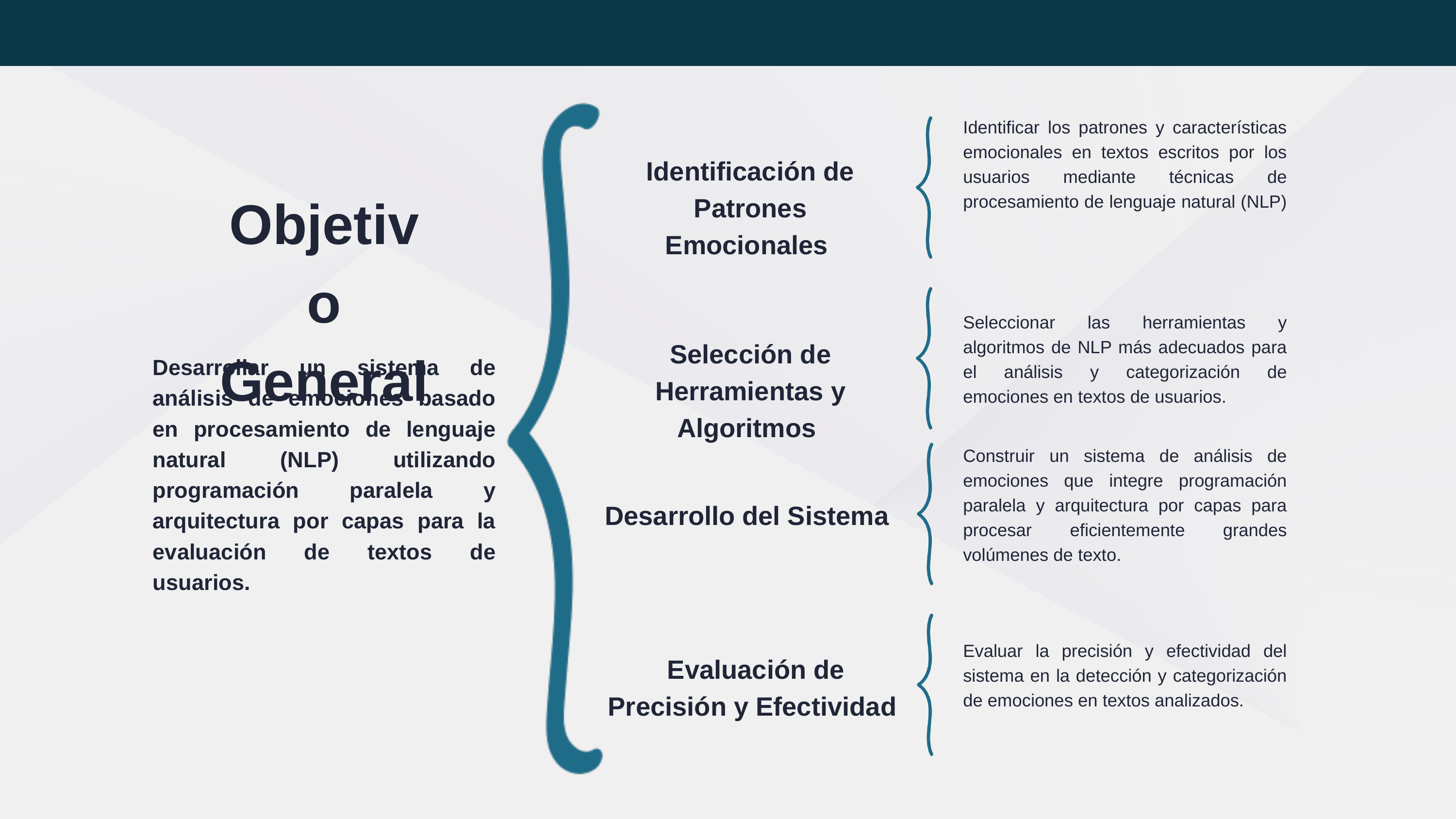

Identificar los patrones y características emocionales en textos escritos por los usuarios mediante técnicas de procesamiento de lenguaje natural (NLP)

Identificación de Patrones Emocionales
Objetivo General

Seleccionar las herramientas y algoritmos de NLP más adecuados para el análisis y categorización de emociones en textos de usuarios.
Selección de Herramientas y Algoritmos
Desarrollar un sistema de análisis de emociones basado en procesamiento de lenguaje natural (NLP) utilizando programación paralela y arquitectura por capas para la evaluación de textos de usuarios.
Construir un sistema de análisis de emociones que integre programación paralela y arquitectura por capas para procesar eficientemente grandes volúmenes de texto.

Desarrollo del Sistema

Evaluar la precisión y efectividad del sistema en la detección y categorización de emociones en textos analizados.
Evaluación de Precisión y Efectividad